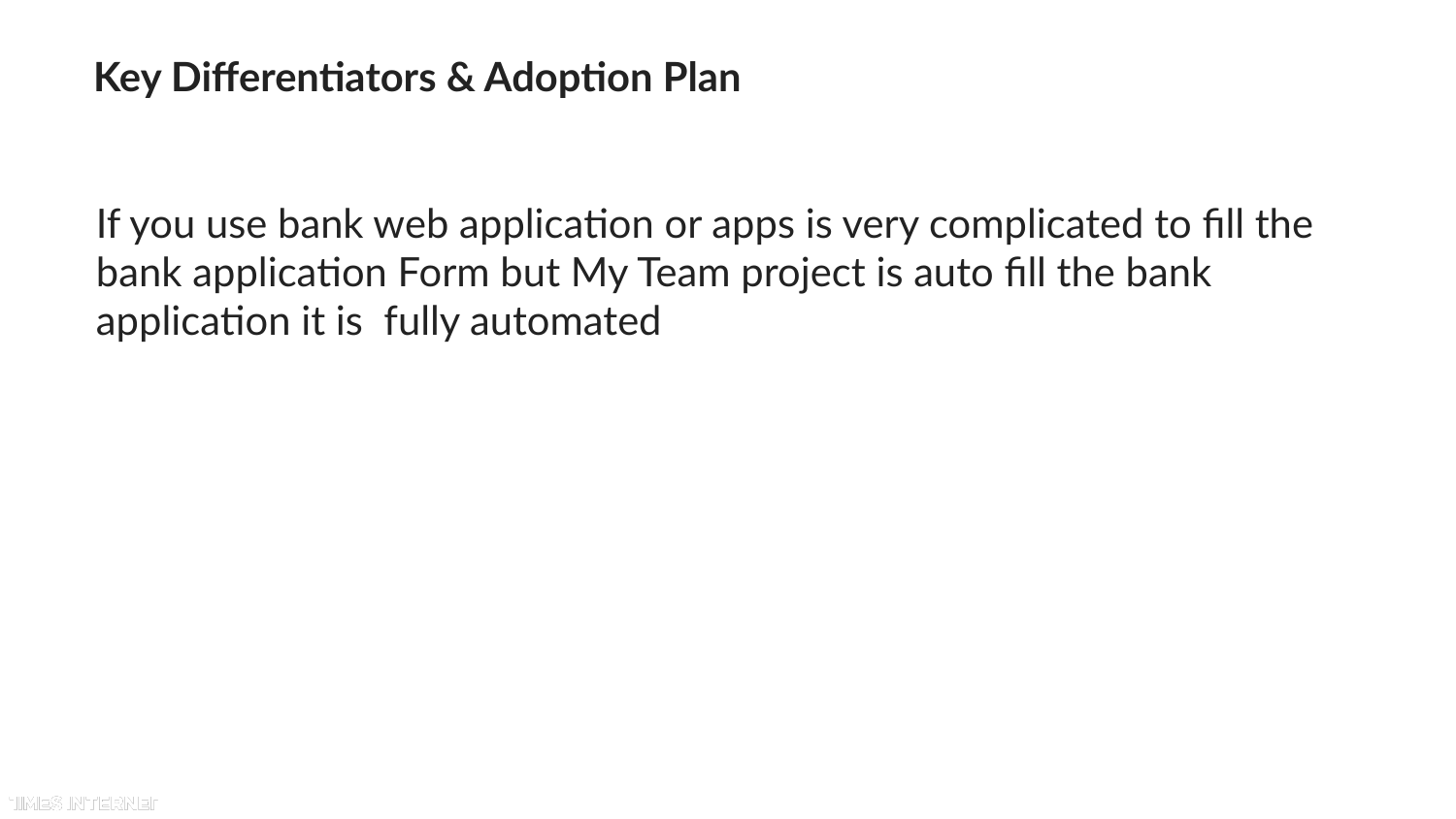

# Key Differentiators & Adoption Plan
If you use bank web application or apps is very complicated to fill the bank application Form but My Team project is auto fill the bank application it is  fully automated